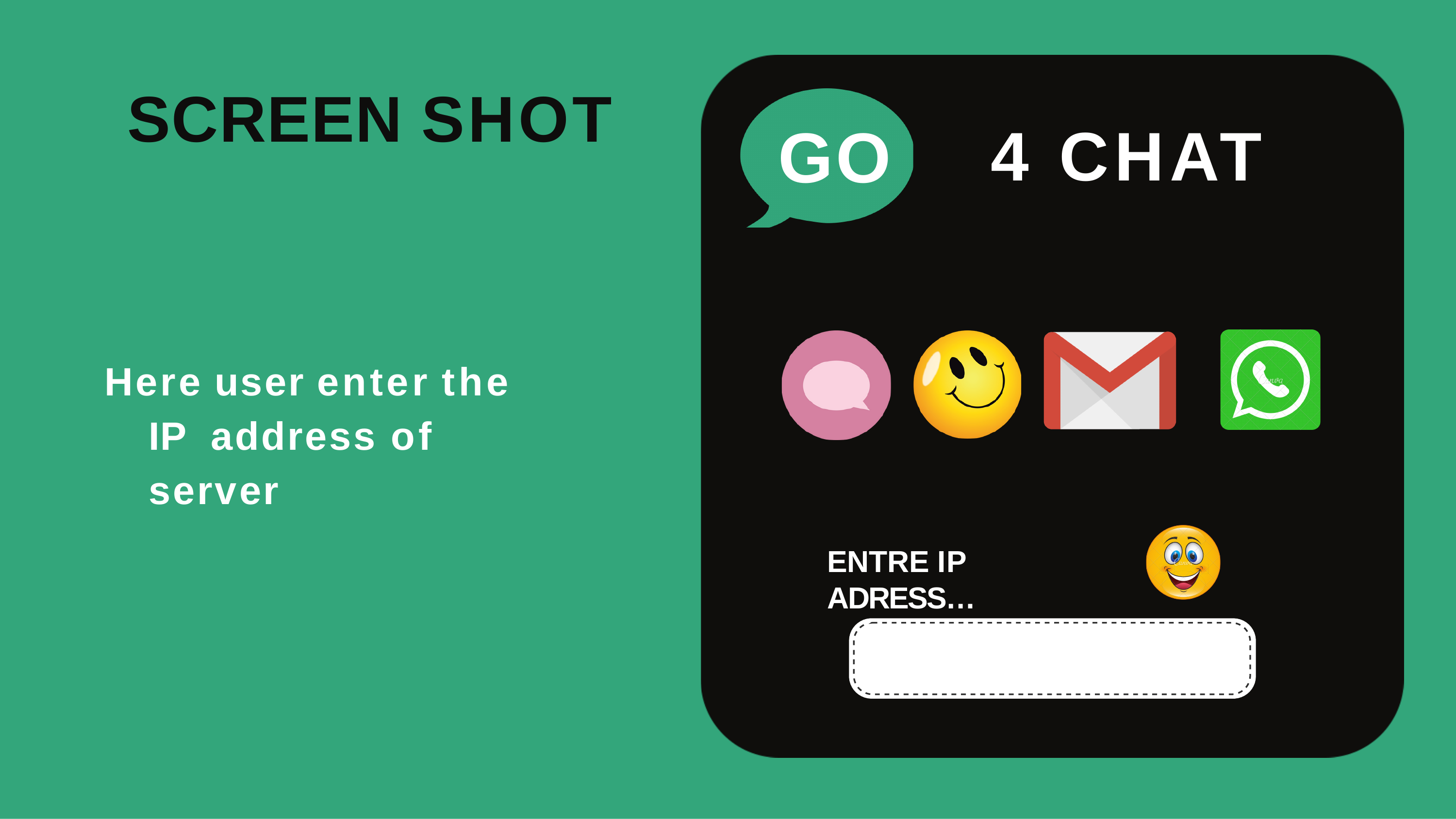

SCREEN SHOT
4 CHAT
# GO
Here user enter the IP  address of server
ENTRE IP ADRESS…